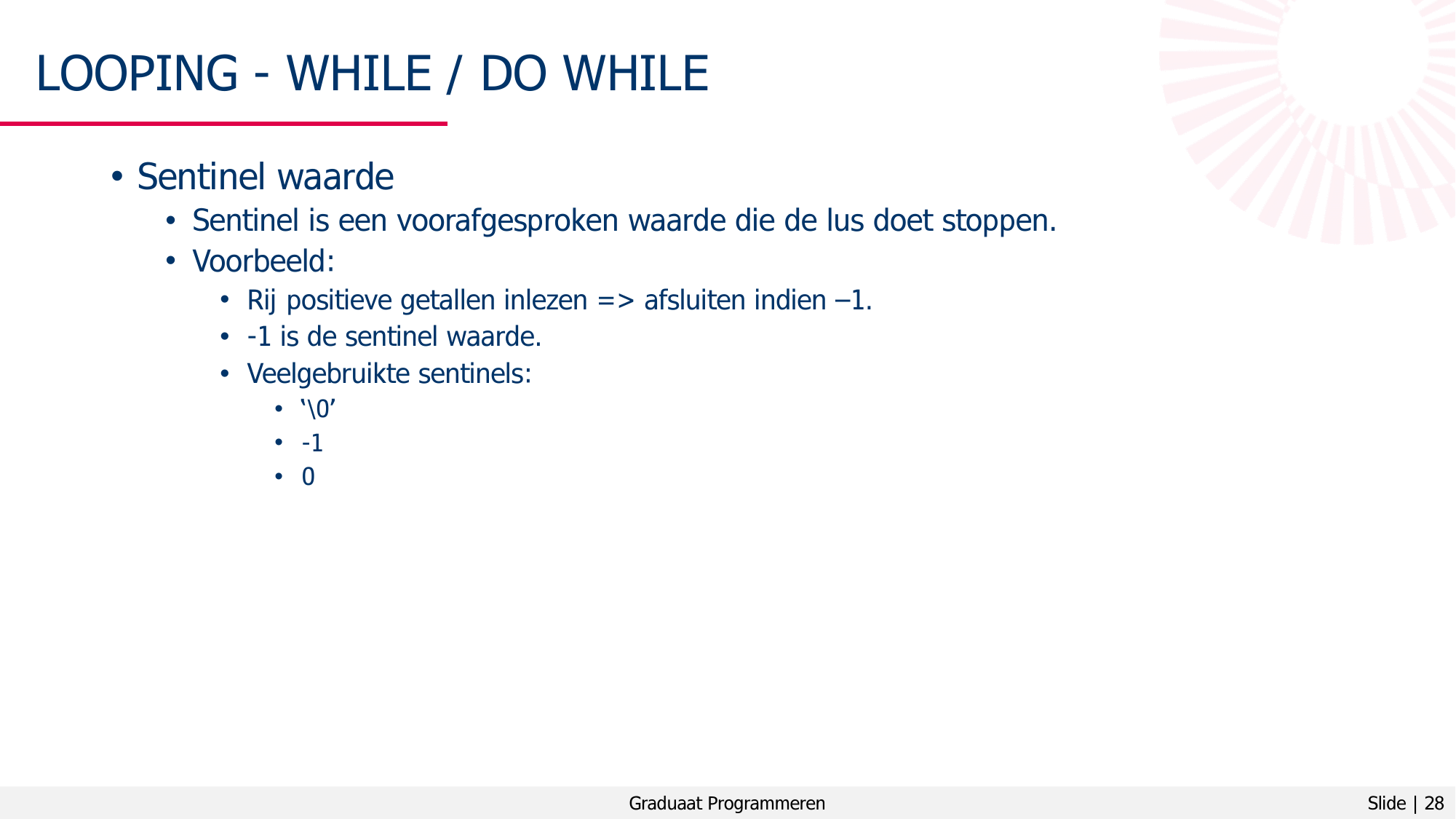

# Looping - while / do while
Sentinel waarde
Sentinel is een voorafgesproken waarde die de lus doet stoppen.
Voorbeeld:
Rij positieve getallen inlezen => afsluiten indien –1.
-1 is de sentinel waarde.
Veelgebruikte sentinels:
‘\0’
-1
0